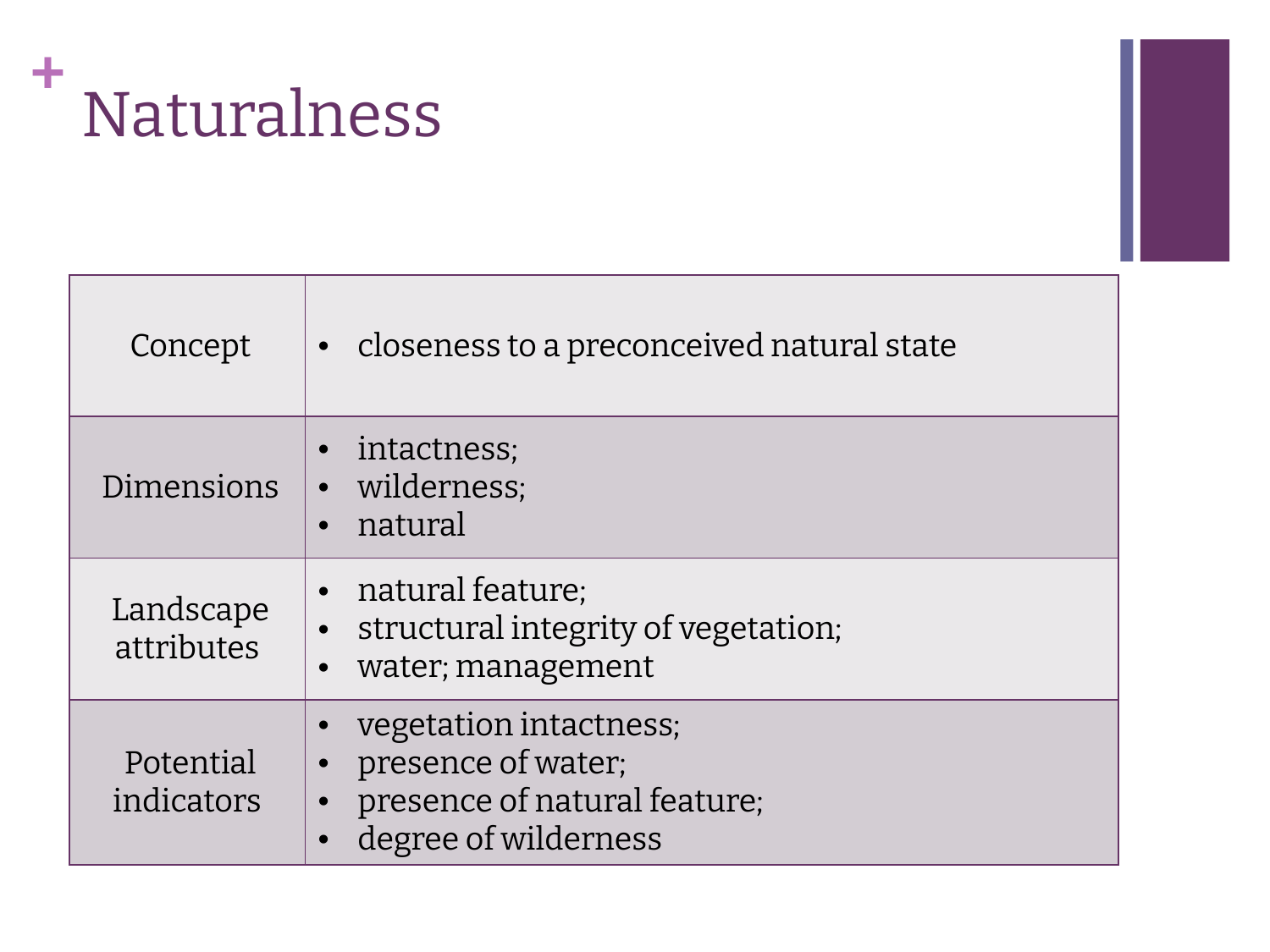

# Naturalness
| Concept | closeness to a preconceived natural state |
| --- | --- |
| Dimensions | intactness; wilderness; natural |
| Landscape attributes | natural feature; structural integrity of vegetation; water; management |
| Potential indicators | vegetation intactness; presence of water; presence of natural feature; degree of wilderness |